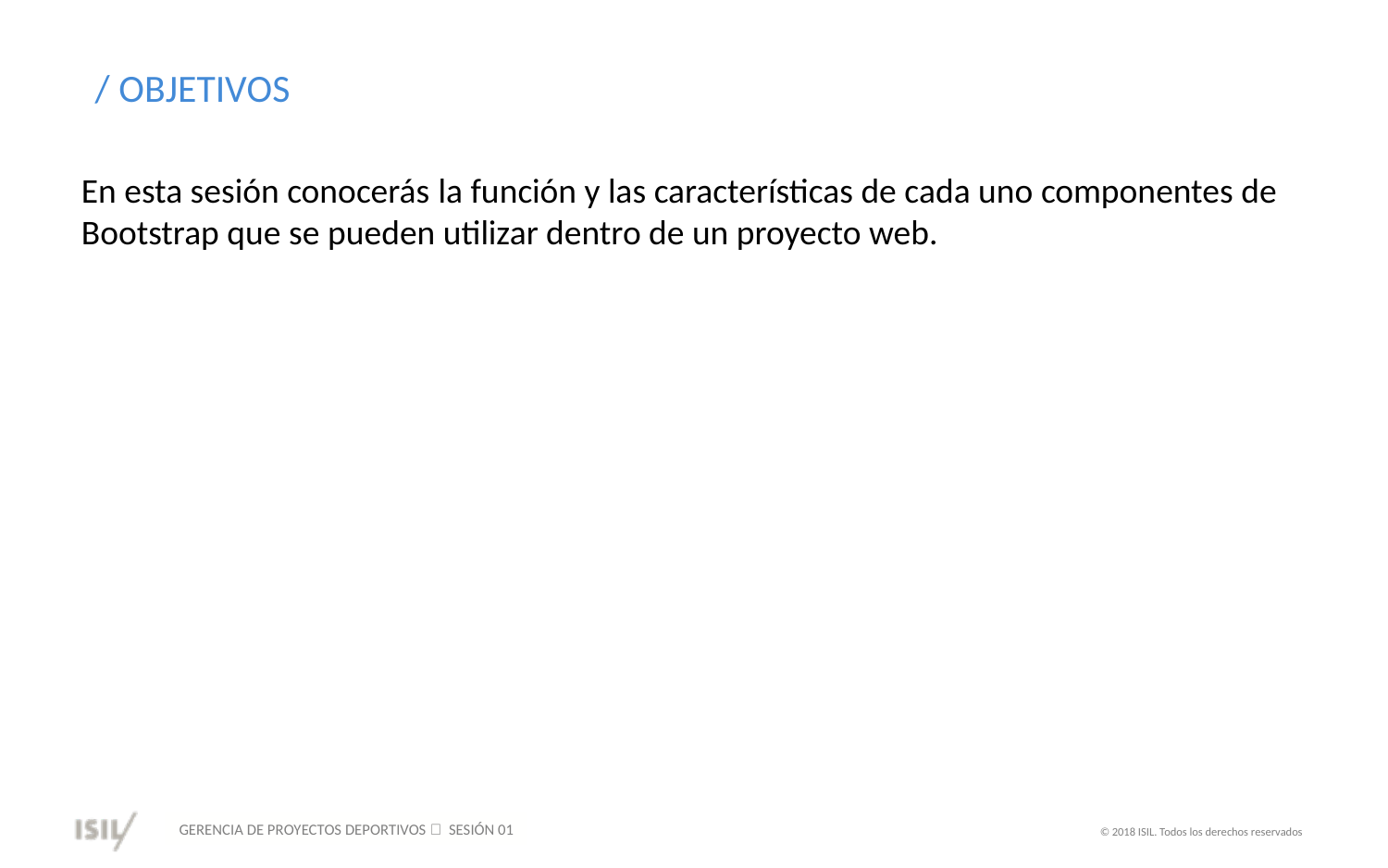

/ OBJETIVOS

En esta sesión conocerás la función y las características de cada uno componentes de Bootstrap que se pueden utilizar dentro de un proyecto web.